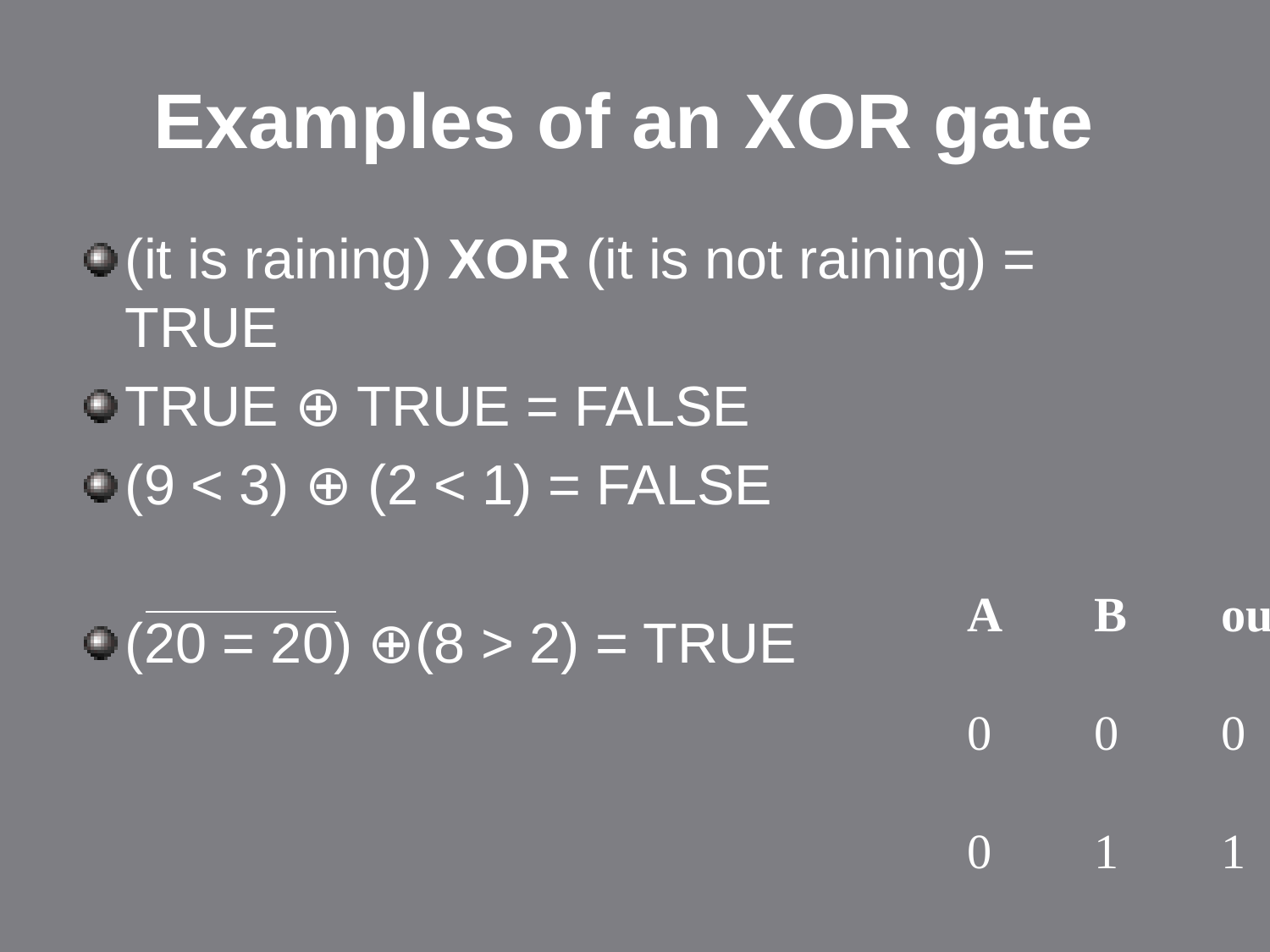

# Examples of an XOR gate
(it is raining) XOR (it is not raining) = TRUE
TRUE ⊕ TRUE = FALSE
(9 < 3) ⊕ (2 < 1) = FALSE

(20 = 20) ⊕(8 > 2) = TRUE
A	B	out
0	0	0
0	1	1
1	0	1
1	1	0